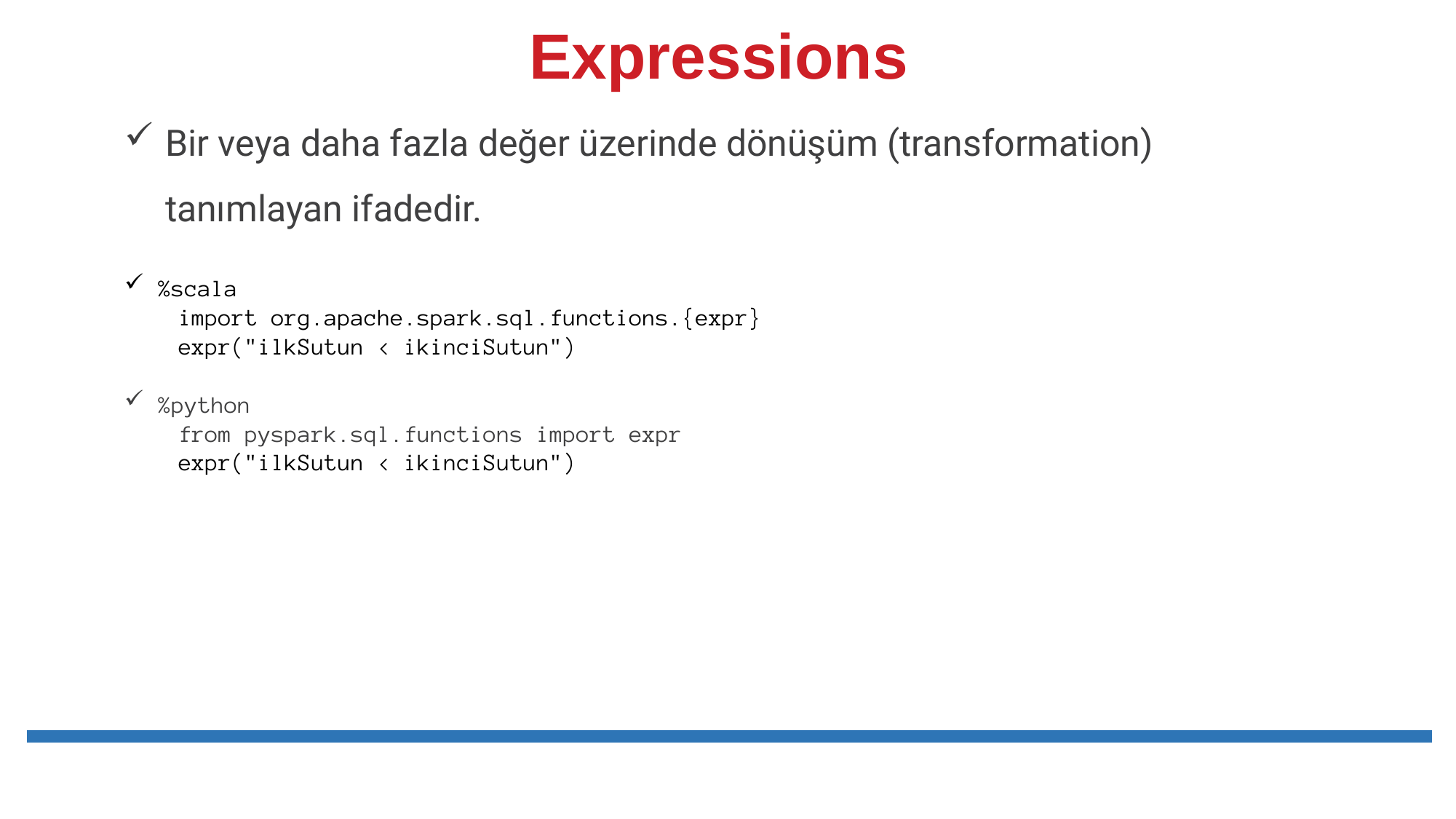

# Expressions
Bir veya daha fazla değer üzerinde dönüşüm (transformation) tanımlayan ifadedir.

%scala
import org.apache.spark.sql.functions.{expr}
expr("ilkSutun < ikinciSutun")
%python
from pyspark.sql.functions import expr
expr("ilkSutun < ikinciSutun")